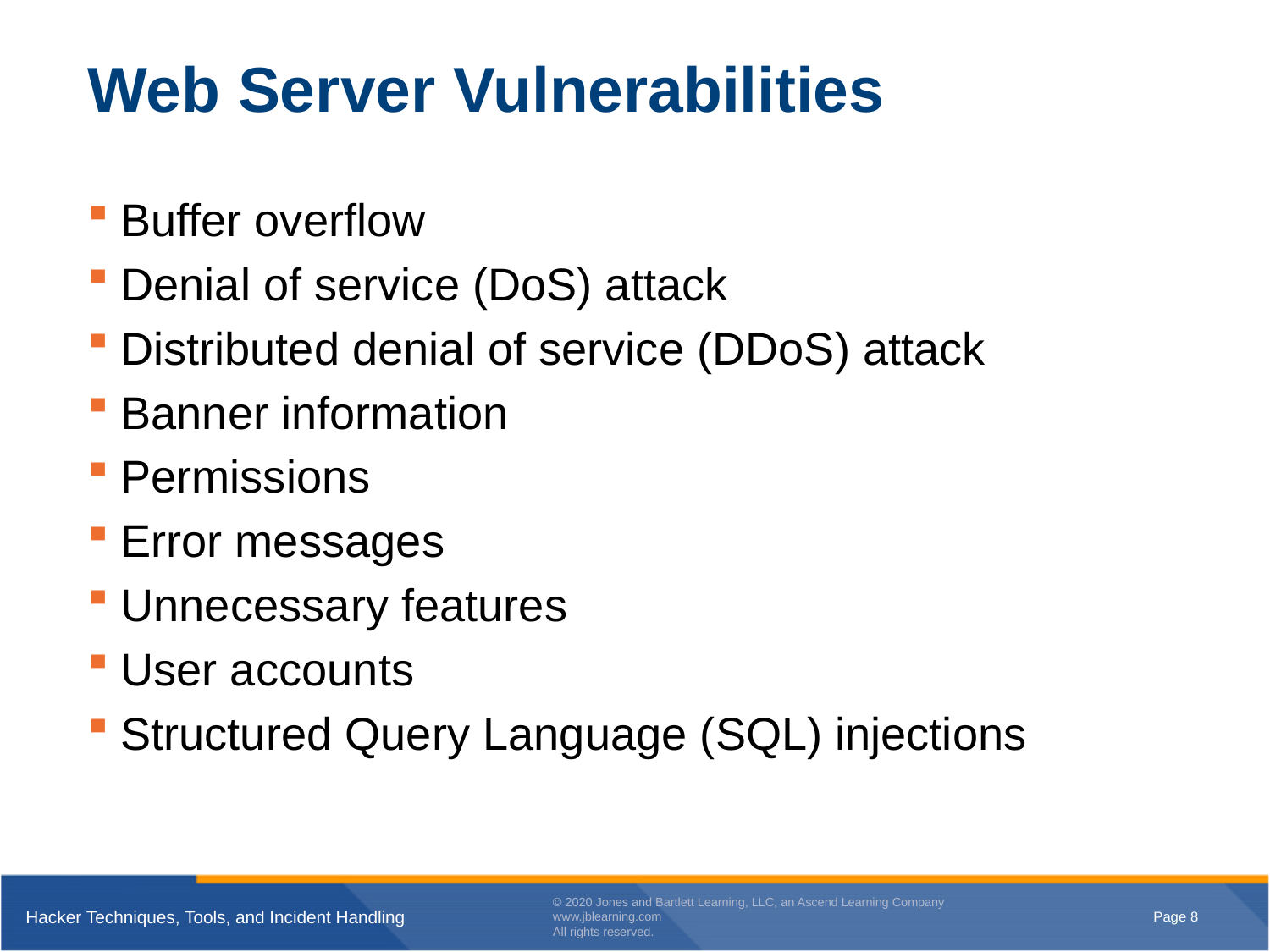

# Web Server Vulnerabilities
Buffer overflow
Denial of service (DoS) attack
Distributed denial of service (DDoS) attack
Banner information
Permissions
Error messages
Unnecessary features
User accounts
Structured Query Language (SQL) injections